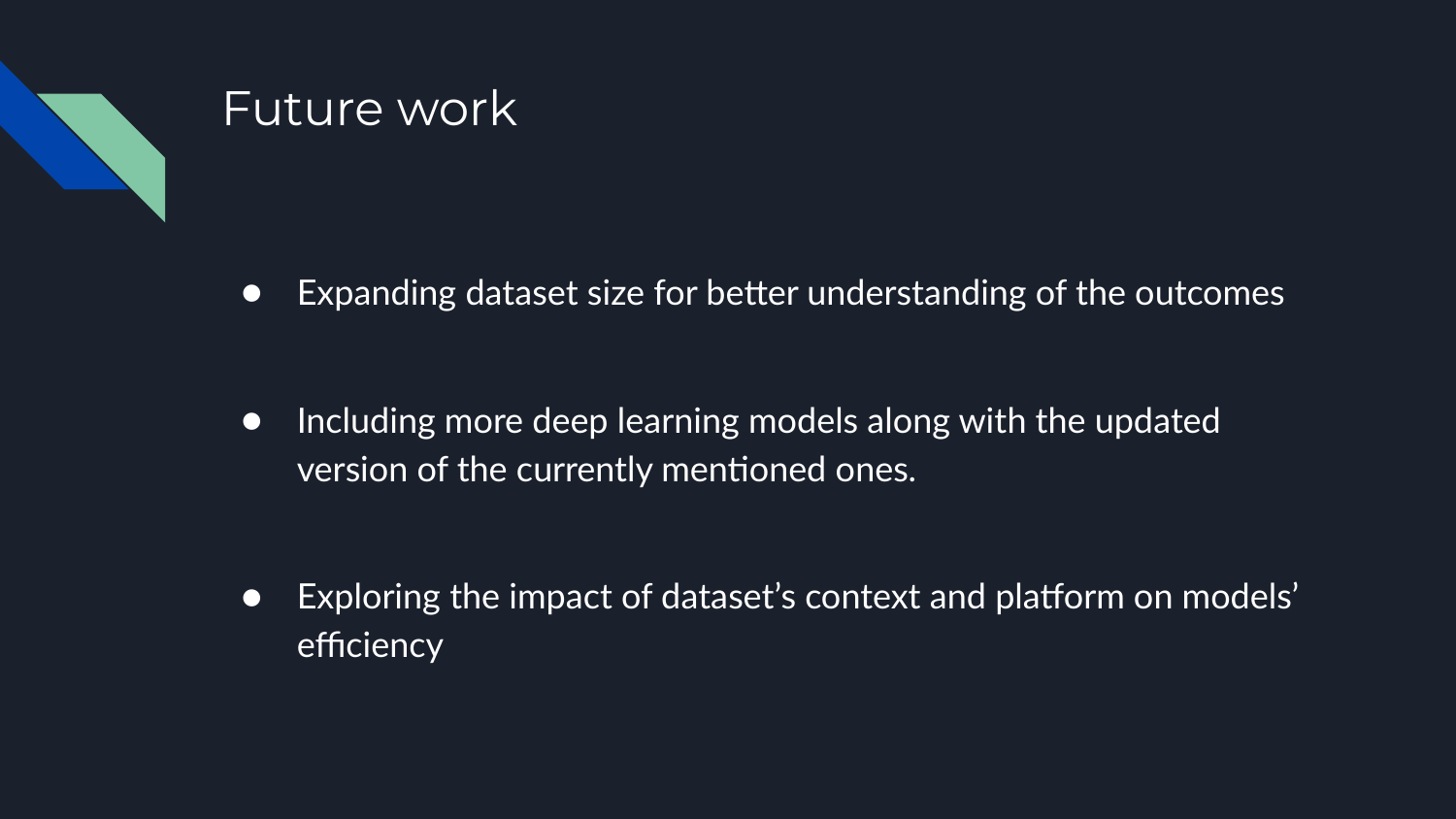

# Future work
Expanding dataset size for better understanding of the outcomes

Including more deep learning models along with the updated version of the currently mentioned ones.

Exploring the impact of dataset’s context and platform on models’ efficiency